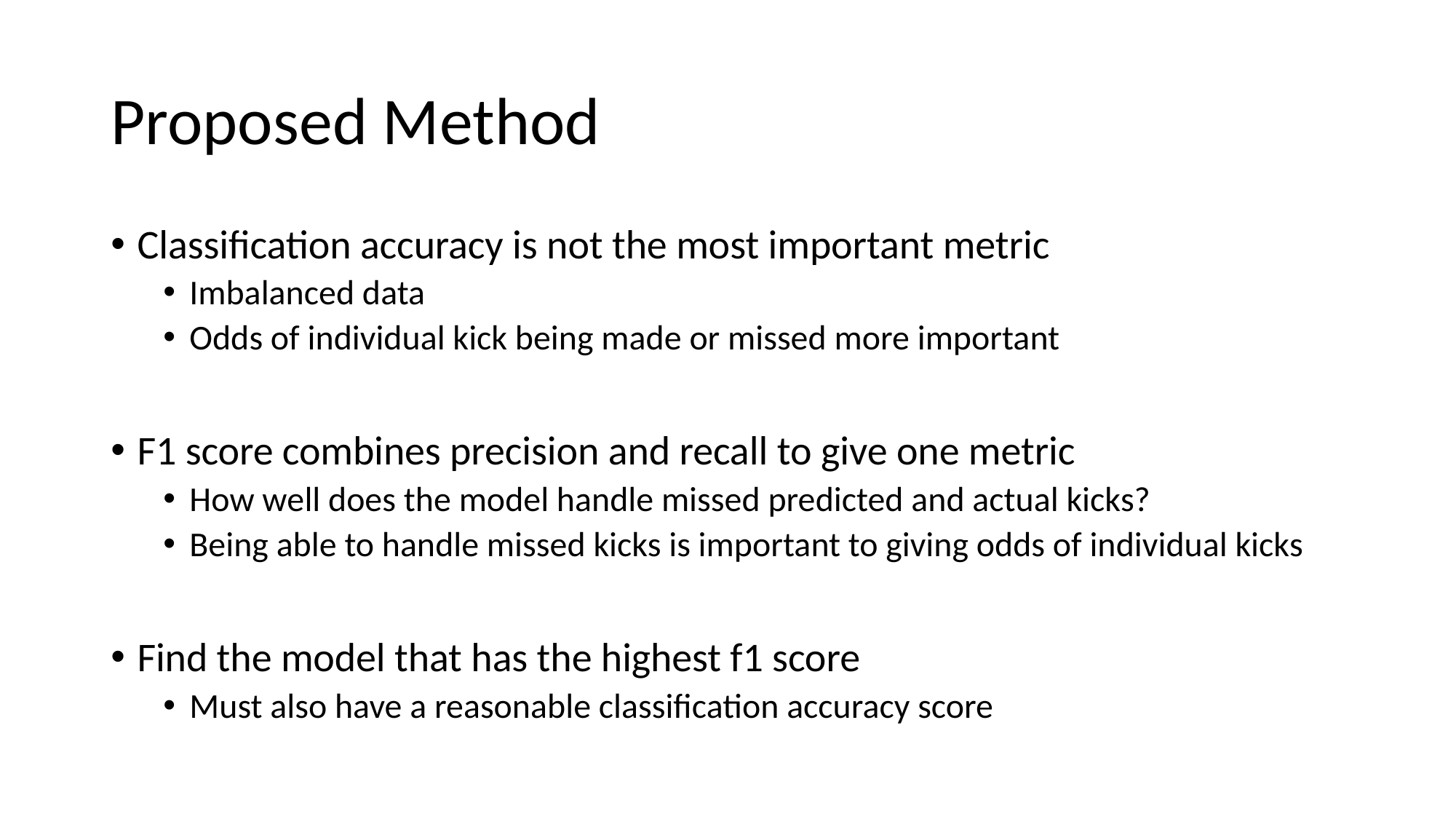

# Proposed Method
Classification accuracy is not the most important metric
Imbalanced data
Odds of individual kick being made or missed more important

F1 score combines precision and recall to give one metric
How well does the model handle missed predicted and actual kicks?
Being able to handle missed kicks is important to giving odds of individual kicks

Find the model that has the highest f1 score
Must also have a reasonable classification accuracy score